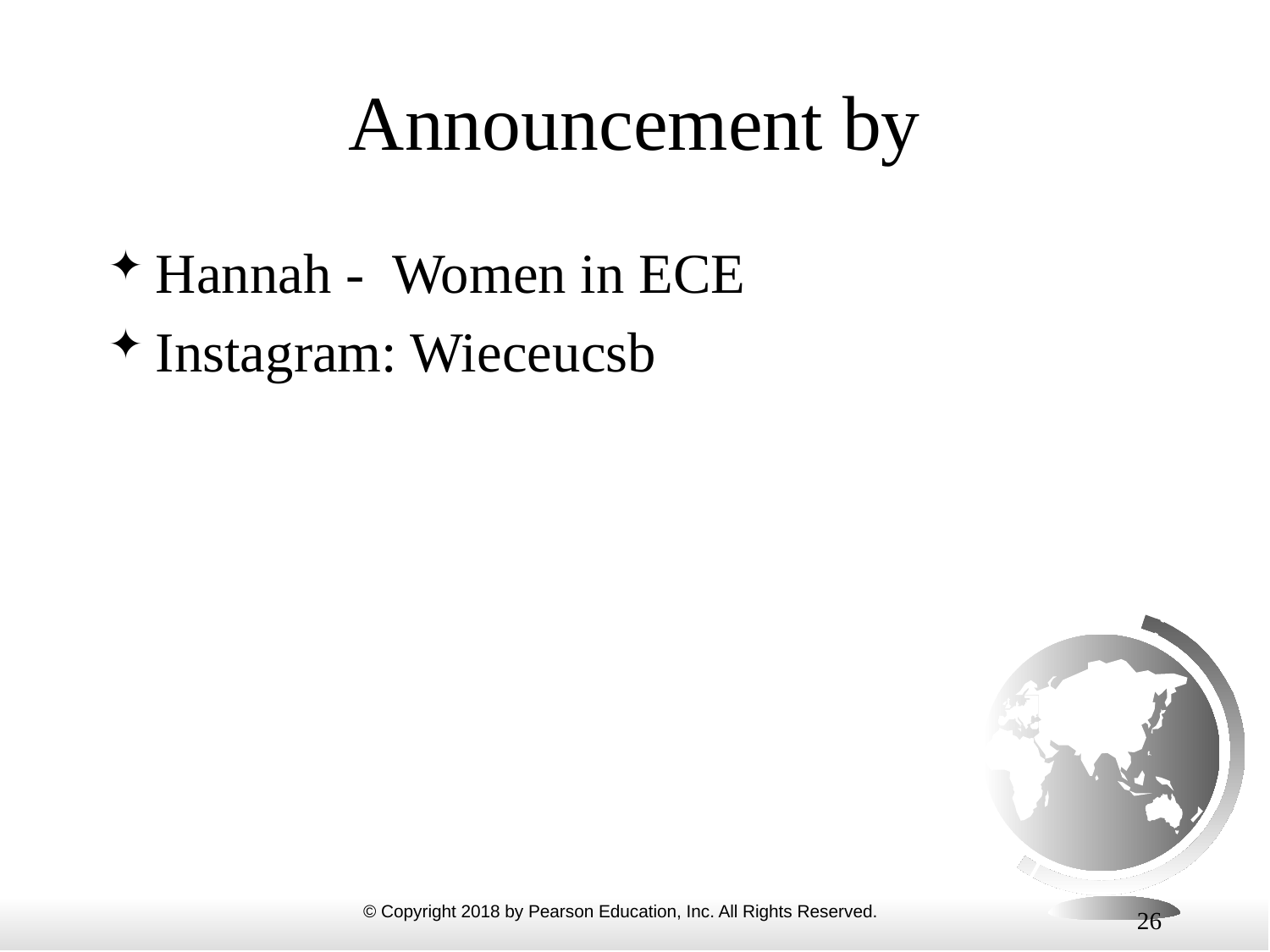

# Announcement by
Hannah -  Women in ECE
Instagram: Wieceucsb

26